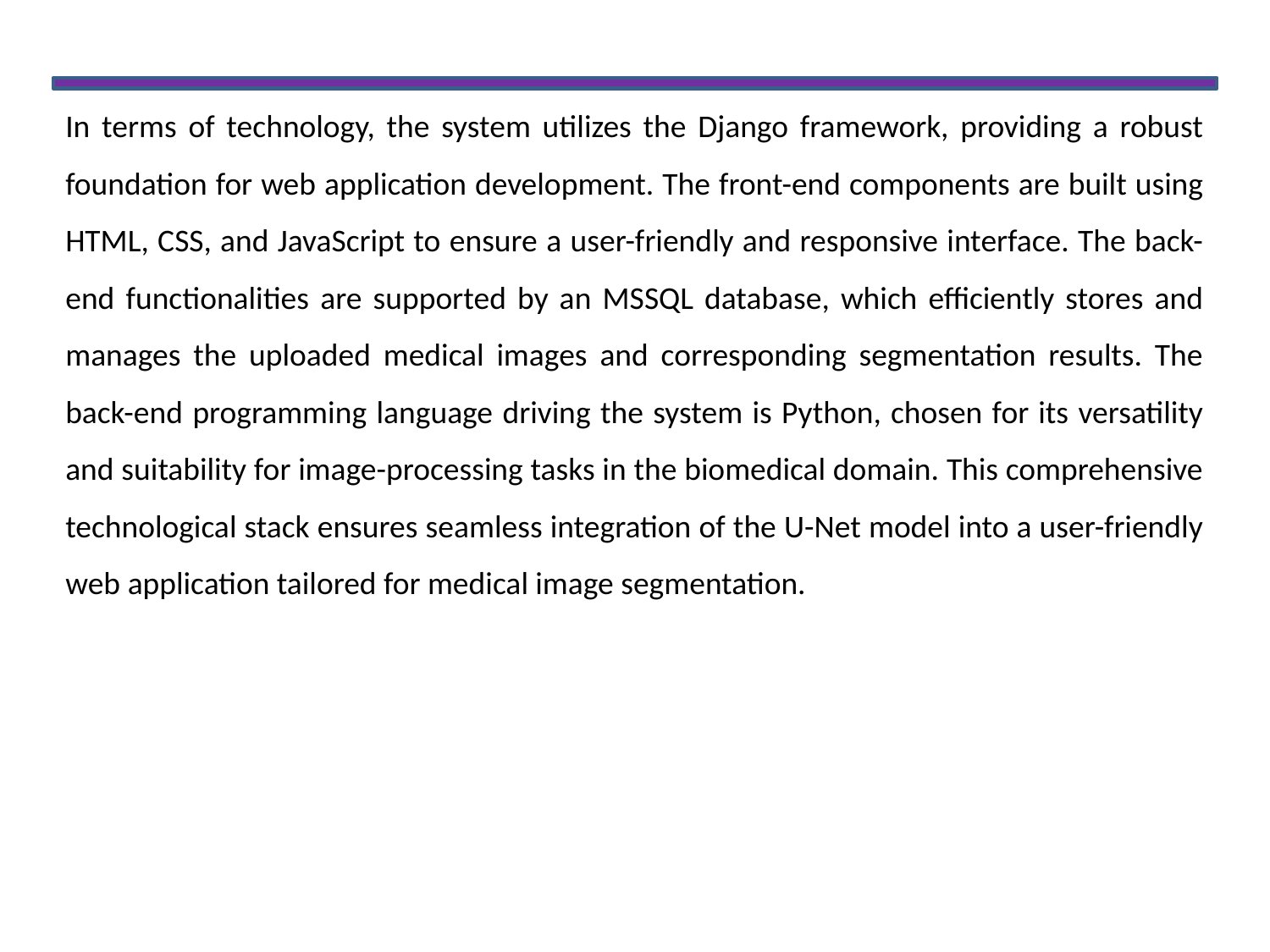

In terms of technology, the system utilizes the Django framework, providing a robust foundation for web application development. The front-end components are built using HTML, CSS, and JavaScript to ensure a user-friendly and responsive interface. The back-end functionalities are supported by an MSSQL database, which efficiently stores and manages the uploaded medical images and corresponding segmentation results. The back-end programming language driving the system is Python, chosen for its versatility and suitability for image-processing tasks in the biomedical domain. This comprehensive technological stack ensures seamless integration of the U-Net model into a user-friendly web application tailored for medical image segmentation.